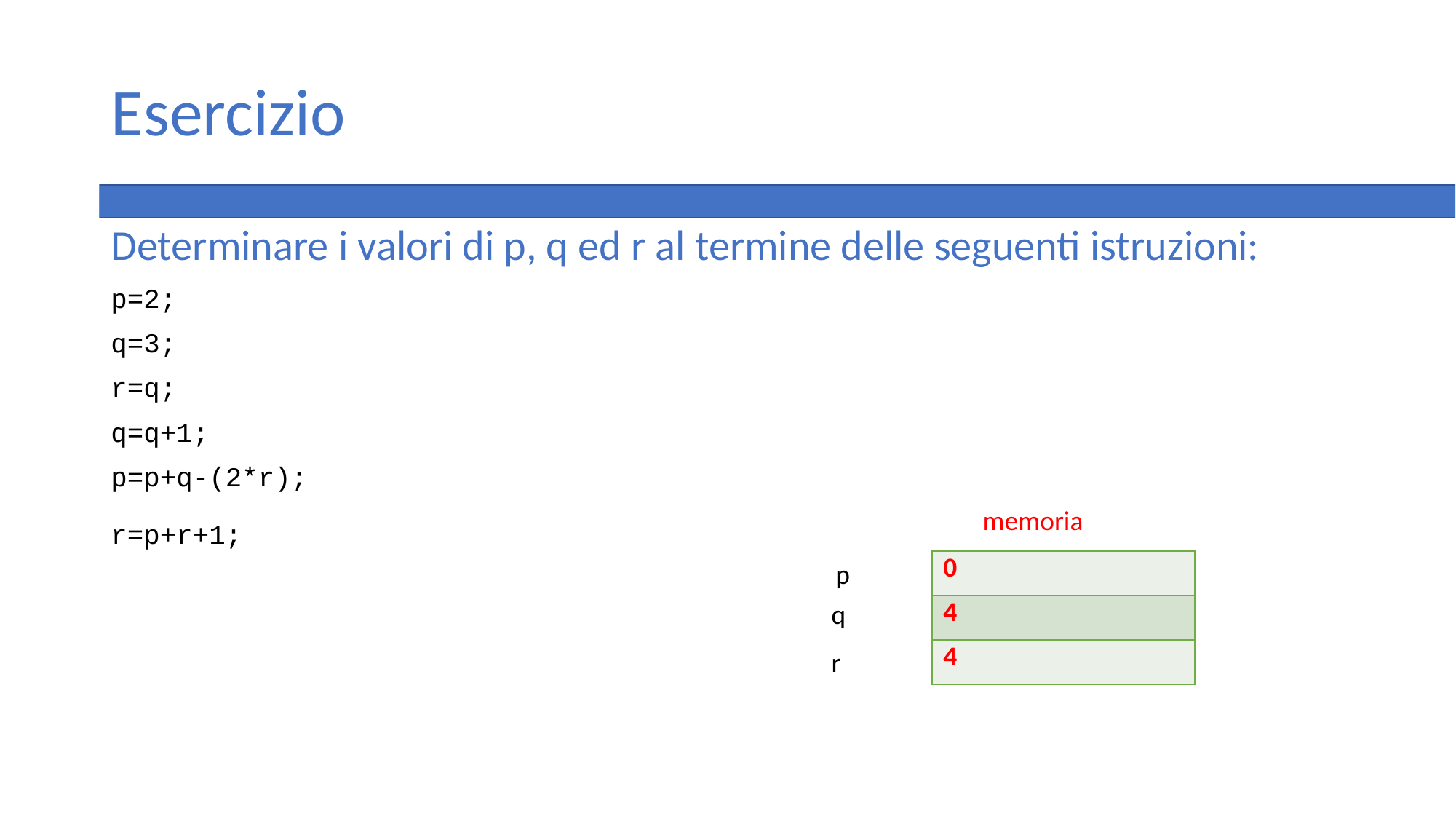

# Esercizio
Determinare i valori di p, q ed r al termine delle seguenti istruzioni:
p=2;
q=3;
r=q;
q=q+1;
p=p+q-(2*r);
r=p+r+1;
memoria
p
| 0 |
| --- |
| 4 |
| 4 |
q
r